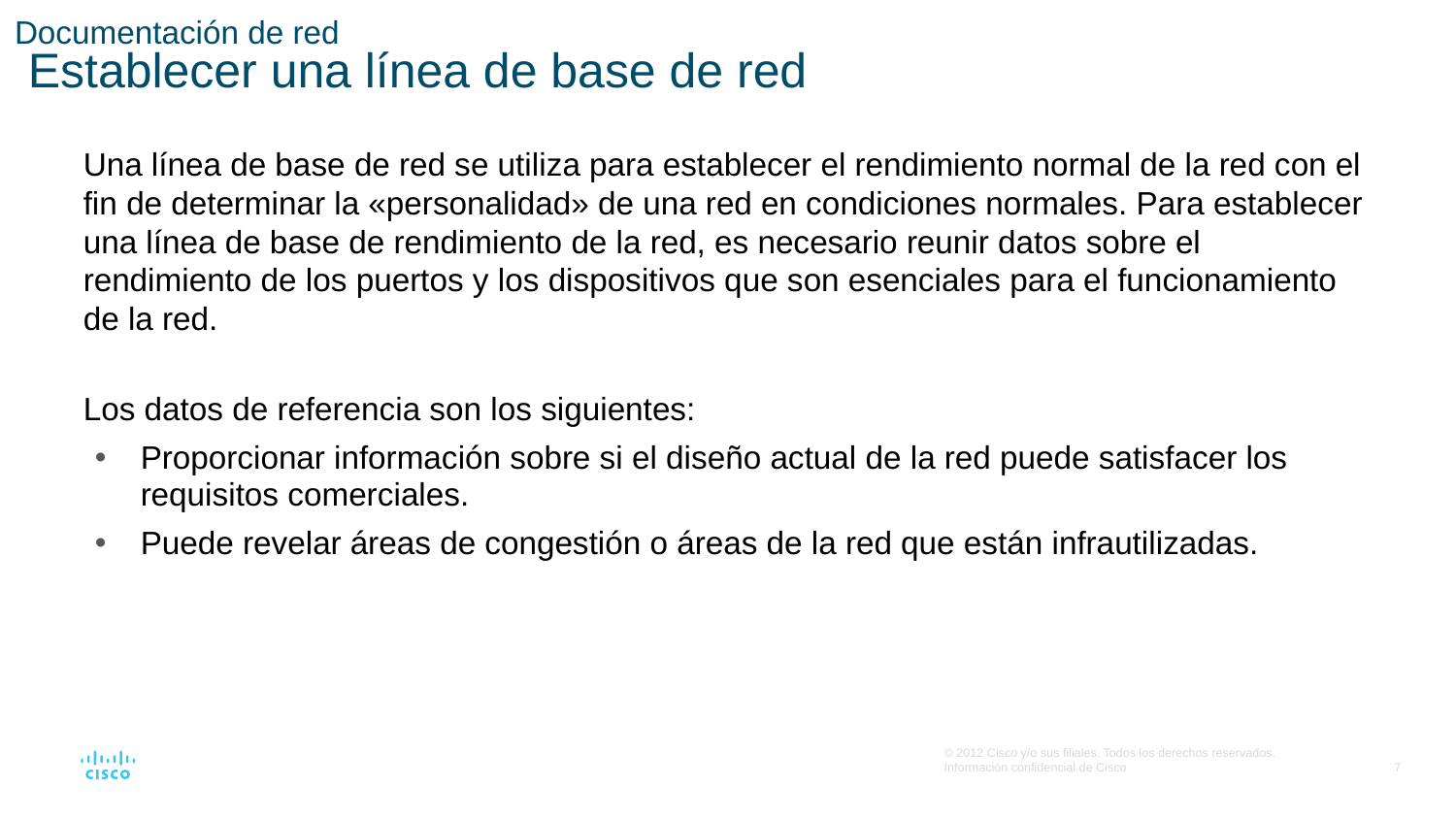

# Documentación de red Establecer una línea de base de red
Una línea de base de red se utiliza para establecer el rendimiento normal de la red con el fin de determinar la «personalidad» de una red en condiciones normales. Para establecer una línea de base de rendimiento de la red, es necesario reunir datos sobre el rendimiento de los puertos y los dispositivos que son esenciales para el funcionamiento de la red.

Los datos de referencia son los siguientes:
Proporcionar información sobre si el diseño actual de la red puede satisfacer los requisitos comerciales.
Puede revelar áreas de congestión o áreas de la red que están infrautilizadas.